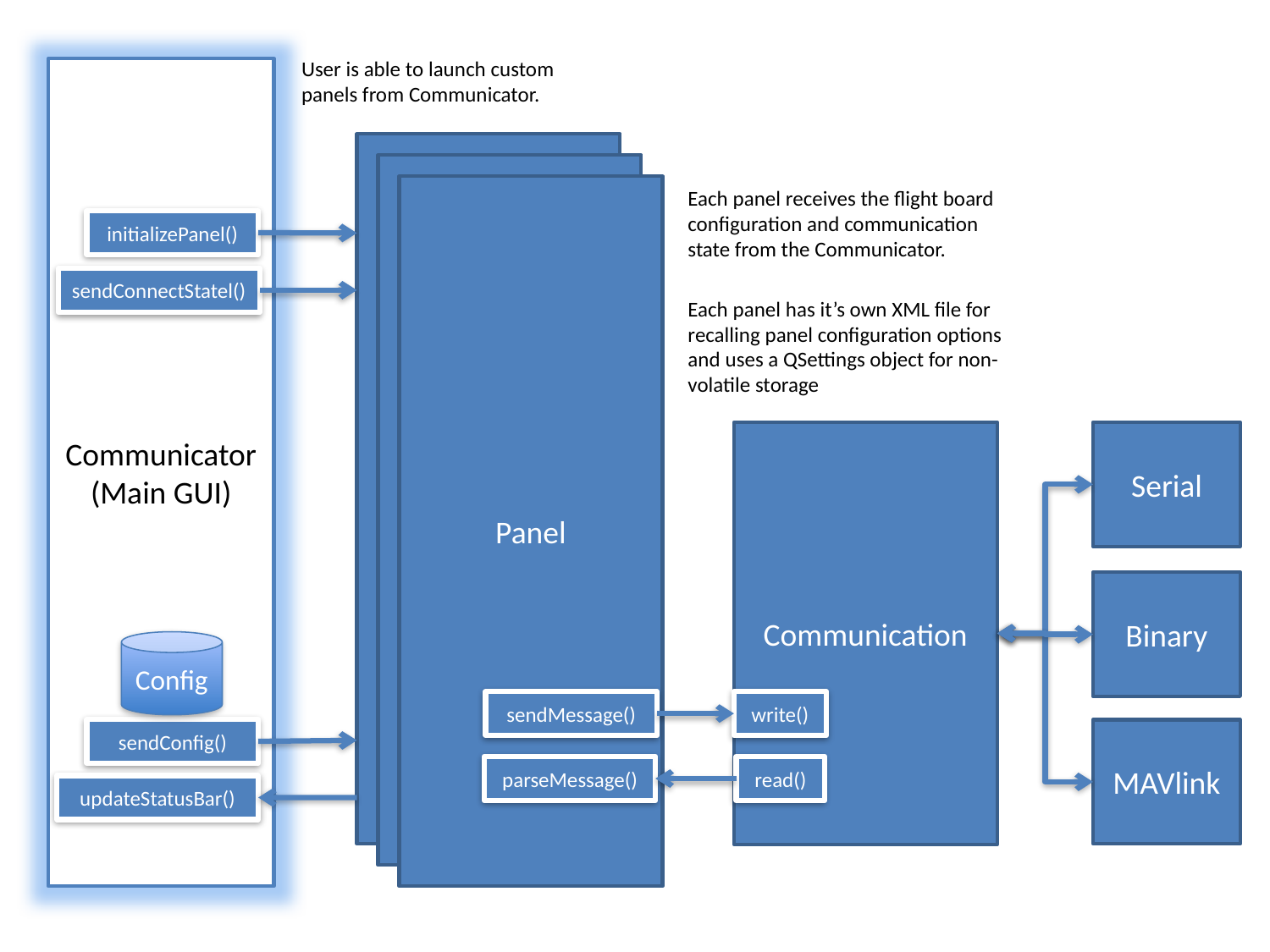

User is able to launch custom panels from Communicator.
Communicator
(Main GUI)
Panel
Panel
Panel
Each panel receives the flight board configuration and communication state from the Communicator.
initializePanel()
sendConnectStatel()
Each panel has it’s own XML file for recalling panel configuration options and uses a QSettings object for non-volatile storage
Communication
Serial
Binary
Config
sendMessage()
write()
sendConfig()
MAVlink
parseMessage()
read()
updateStatusBar()